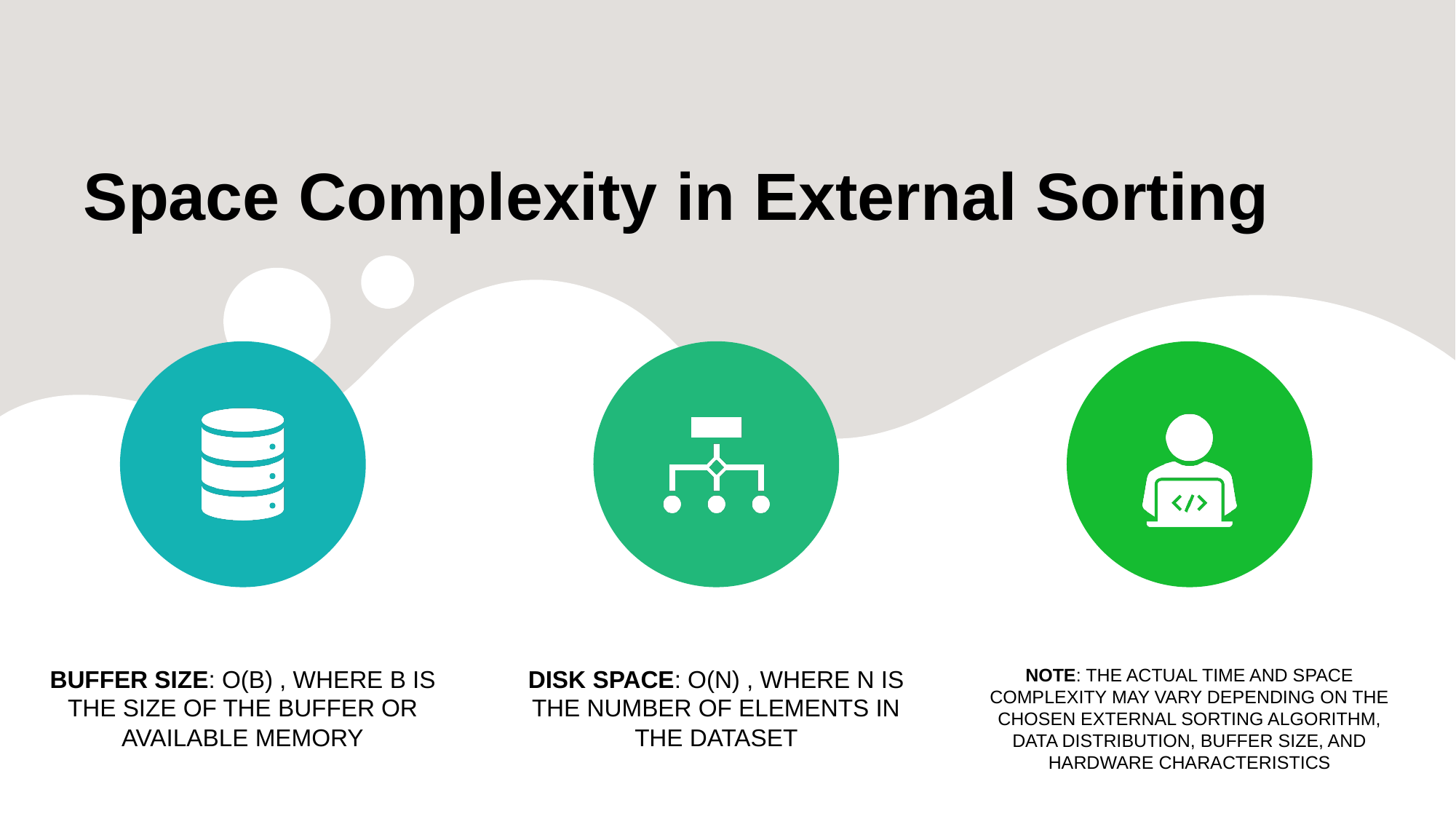

# Space Complexity in External Sorting

Buffer Size: O(B) , where B is the size of the buffer or available memory
Disk Space: O(n) , where n is the number of elements in the dataset
Note: The actual time and space complexity may vary depending on the chosen external sorting algorithm, data distribution, buffer size, and hardware characteristics